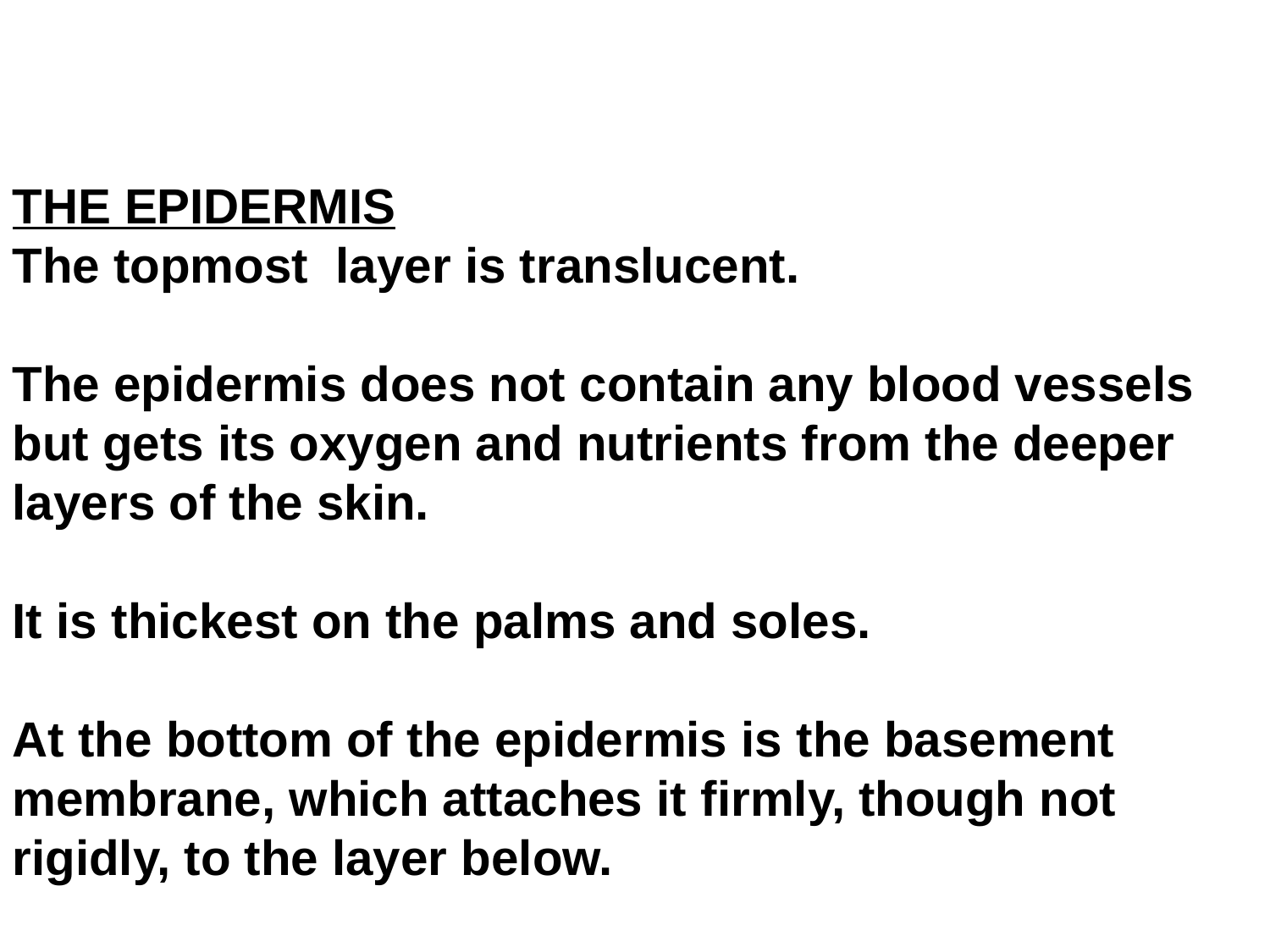

#
THE EPIDERMIS
The topmost  layer is translucent.

The epidermis does not contain any blood vessels but gets its oxygen and nutrients from the deeper layers of the skin.

It is thickest on the palms and soles.

At the bottom of the epidermis is the basement membrane, which attaches it firmly, though not rigidly, to the layer below.